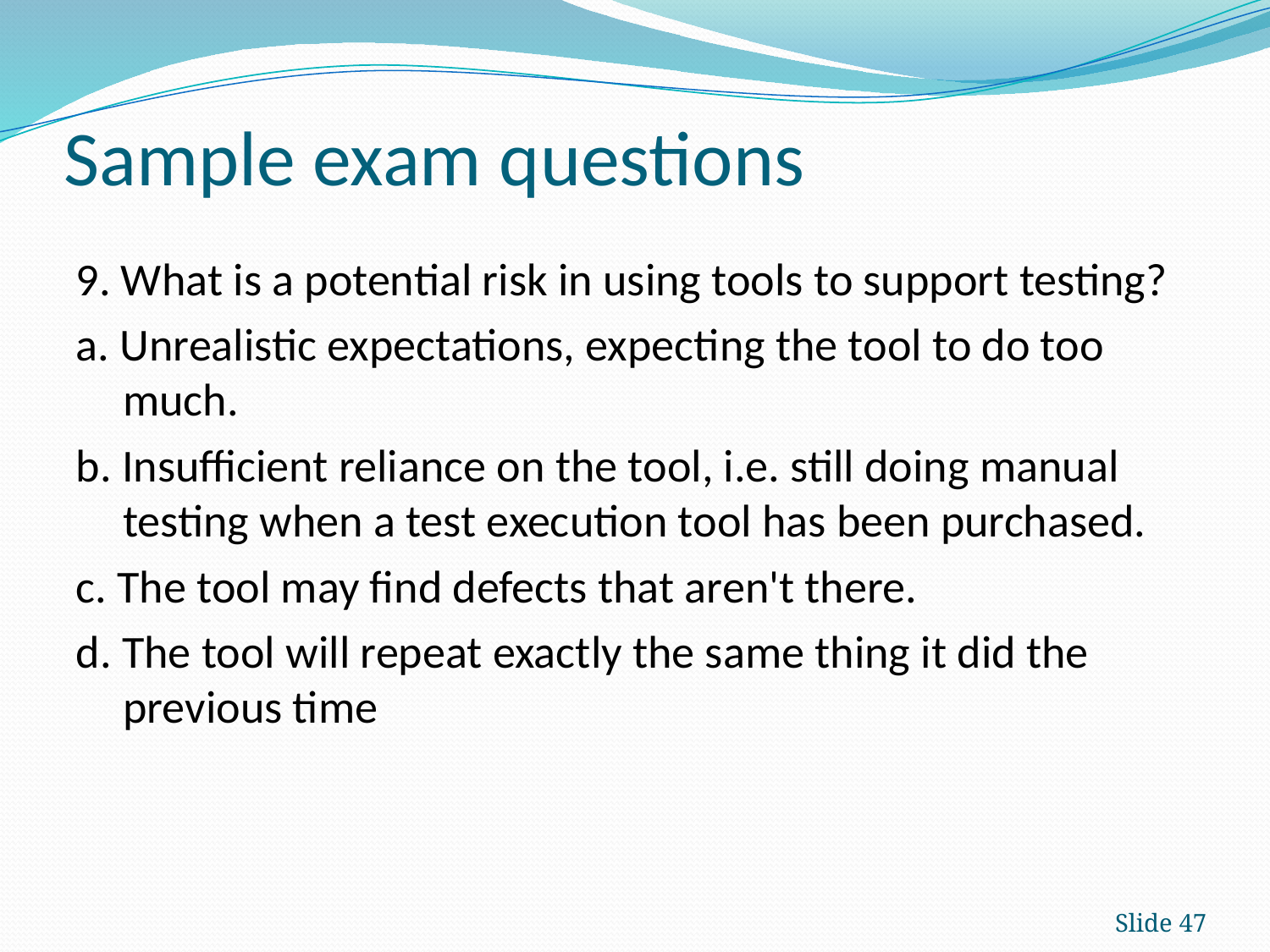

# Sample exam questions
9. What is a potential risk in using tools to support testing?
a. Unrealistic expectations, expecting the tool to do too much.
b. Insufficient reliance on the tool, i.e. still doing manual testing when a test execution tool has been purchased.
c. The tool may find defects that aren't there.
d. The tool will repeat exactly the same thing it did the previous time
Slide 47